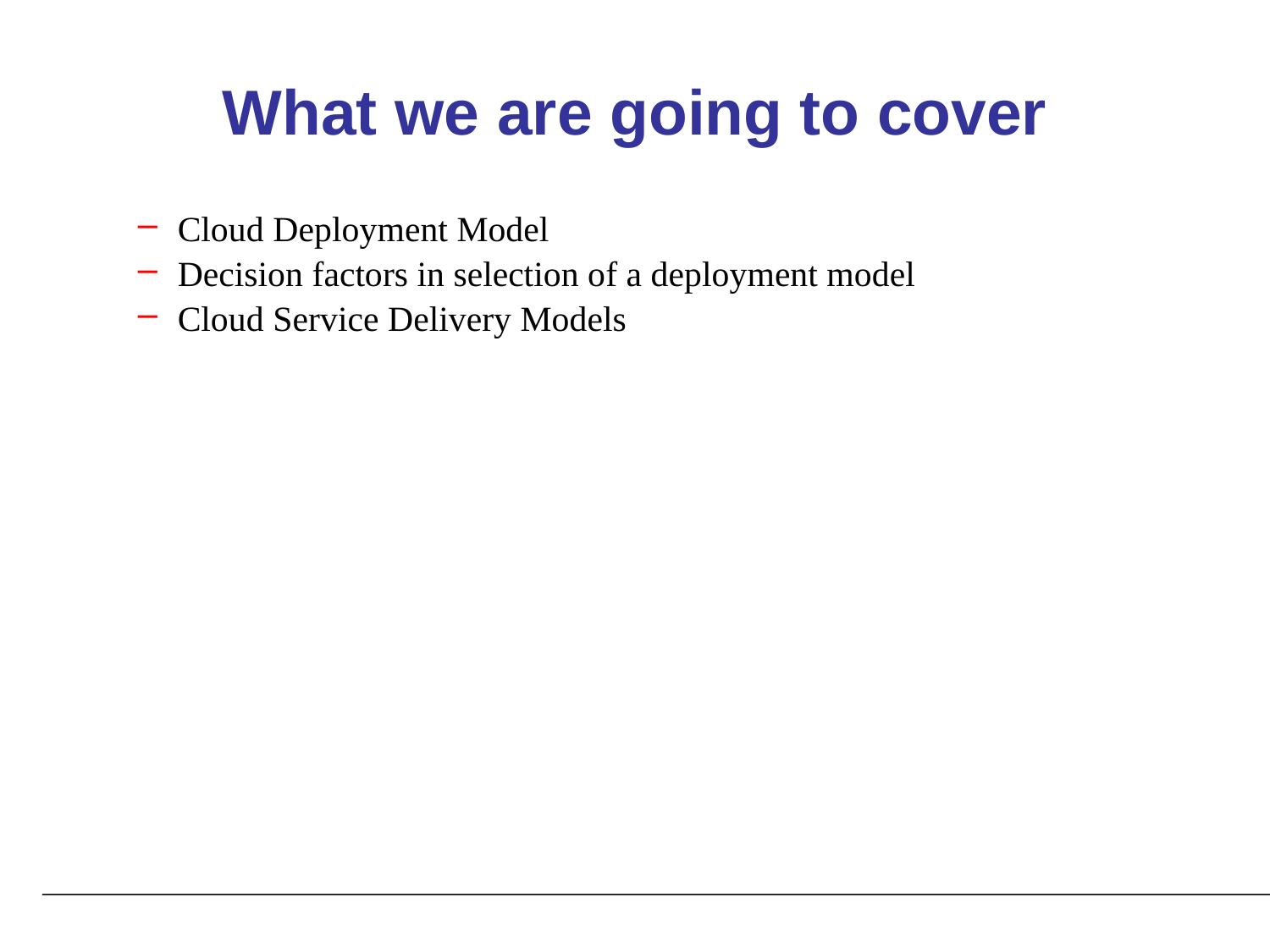

# What we are going to cover
Cloud Deployment Model
Decision factors in selection of a deployment model
Cloud Service Delivery Models